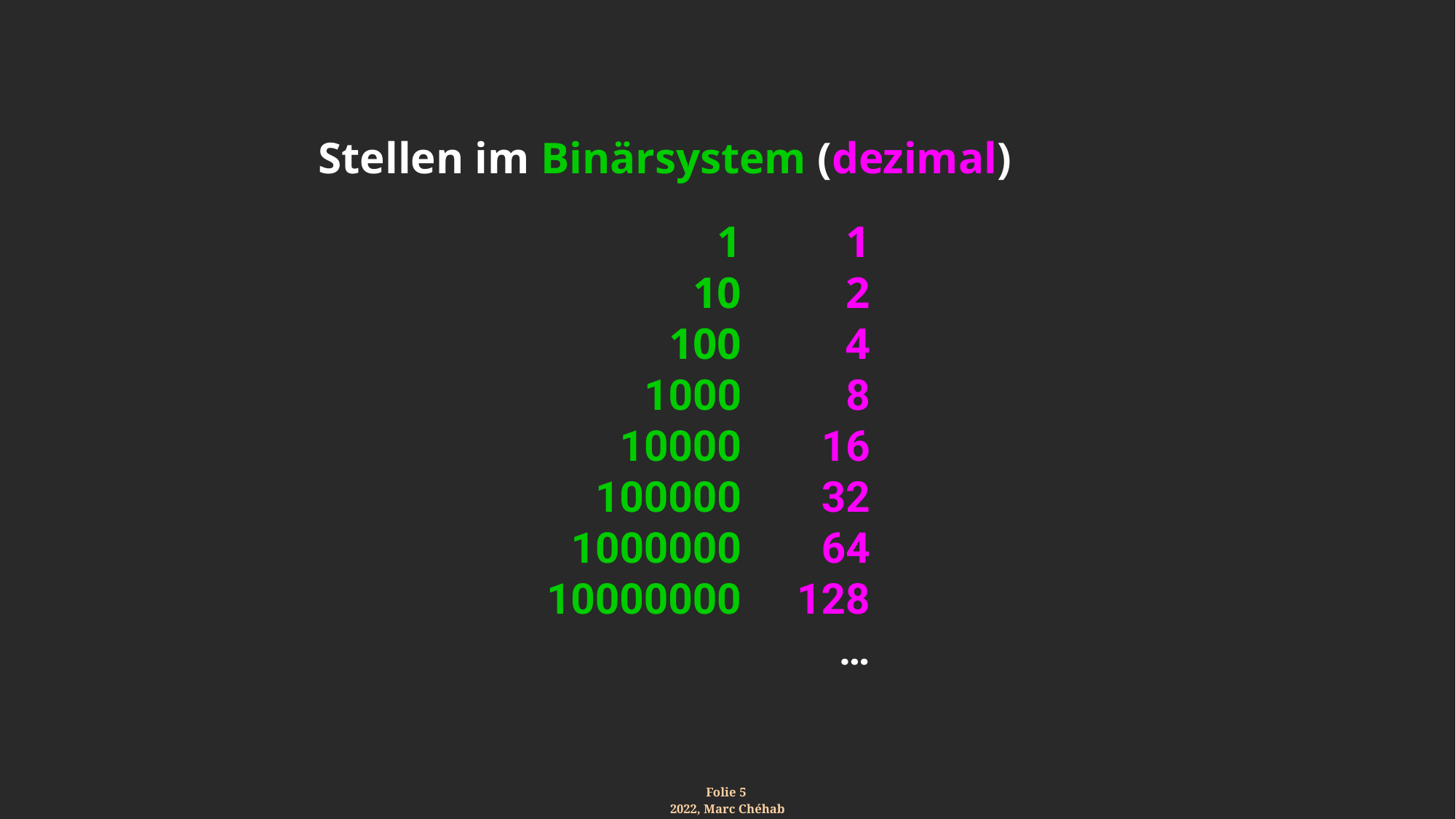

Stellen im Binärsystem (dezimal)
	1	1
	10	2
	100	4
	1000	8
	10000	16
	100000	32
	1000000	64
	10000000	128
		…